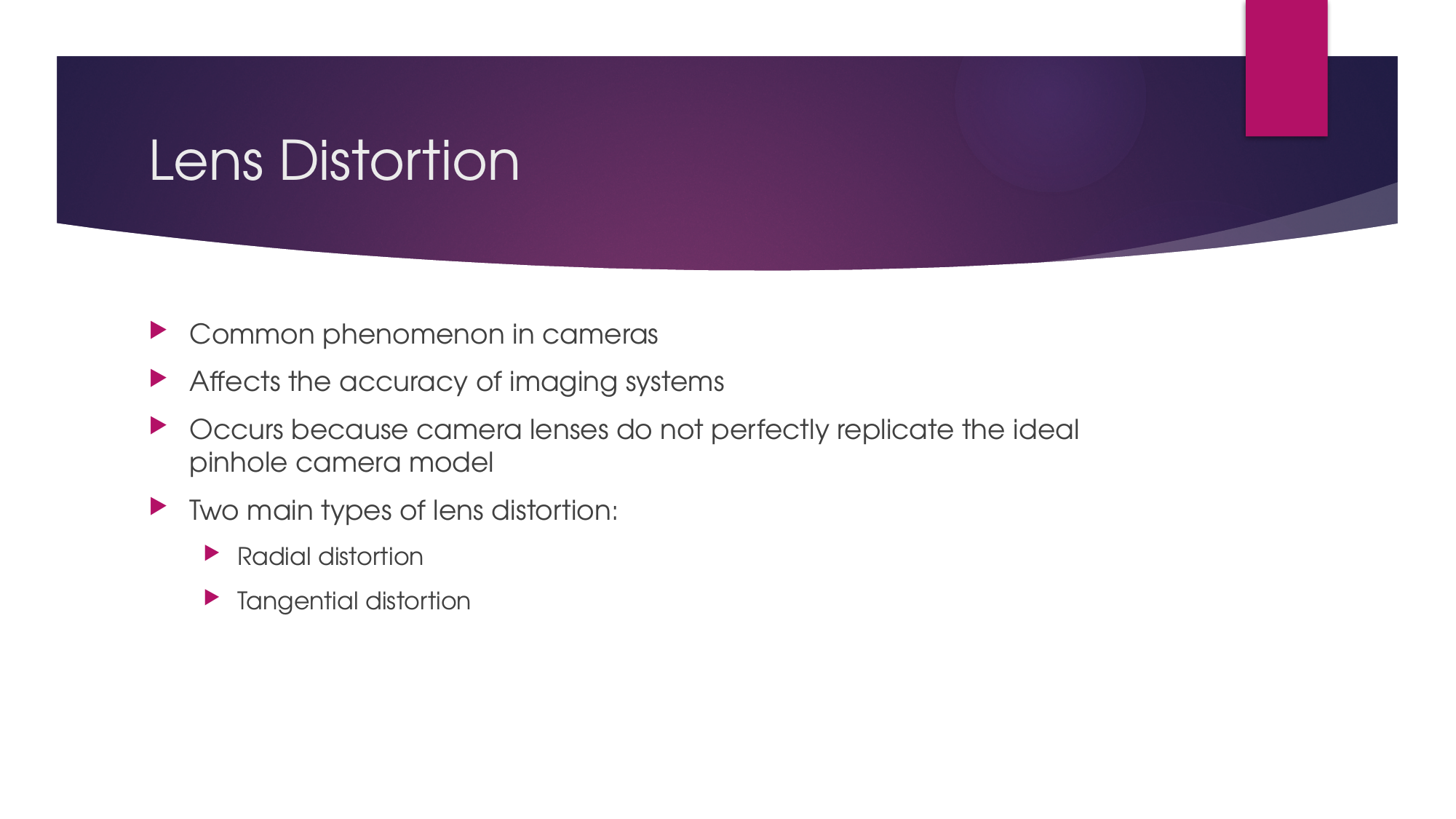

# Lens Distortion
Common phenomenon in cameras
Affects the accuracy of imaging systems
Occurs because camera lenses do not perfectly replicate the ideal pinhole camera model
Two main types of lens distortion:
Radial distortion
Tangential distortion